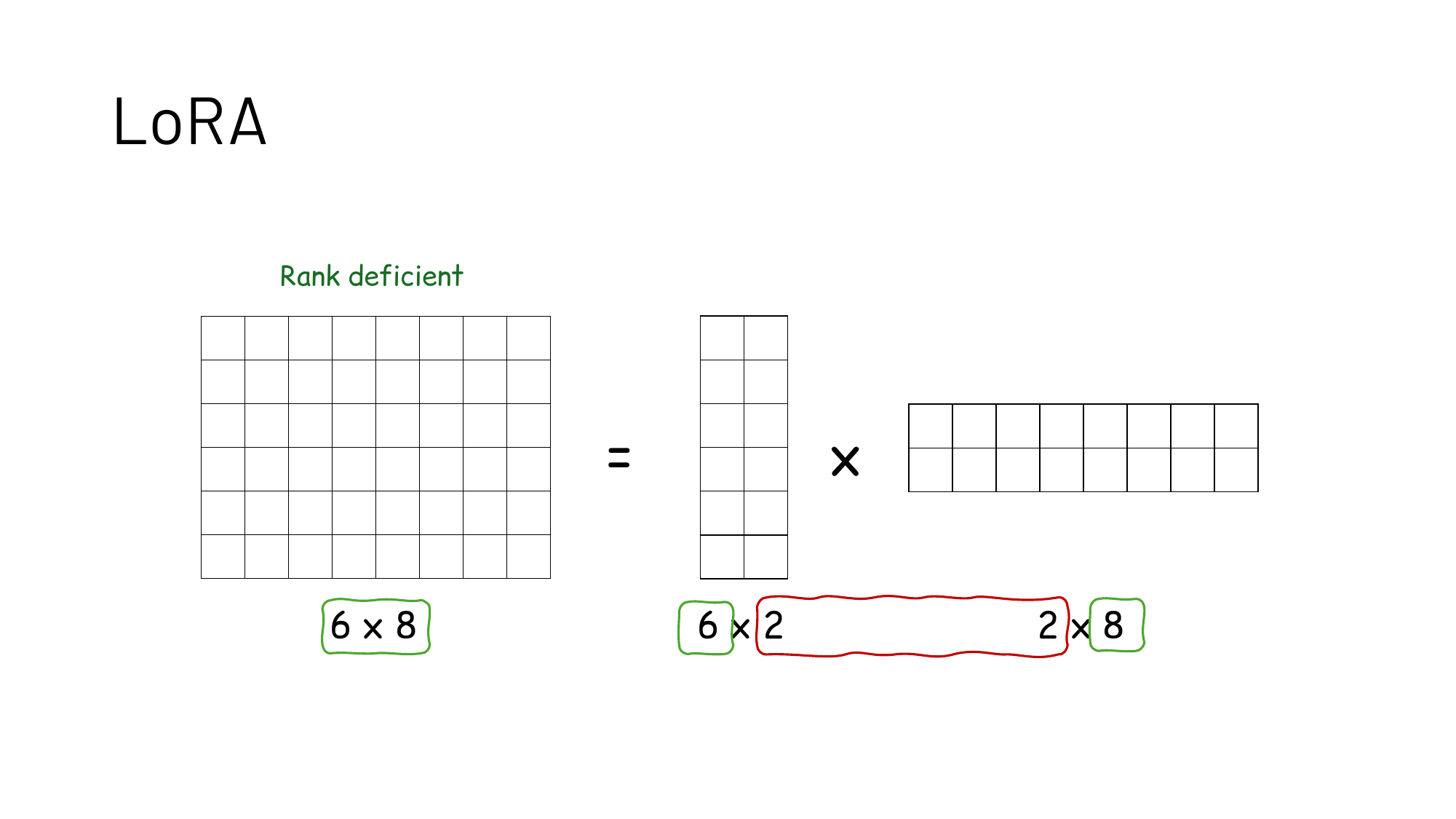

# LoRA
Rank deficient
|  |  |  |  |  |  |  |  |
| --- | --- | --- | --- | --- | --- | --- | --- |
|  |  |  |  |  |  |  |  |
|  |  |  |  |  |  |  |  |
|  |  |  |  |  |  |  |  |
|  |  |  |  |  |  |  |  |
|  |  |  |  |  |  |  |  |
|  |  |
| --- | --- |
|  |  |
|  |  |
|  |  |
|  |  |
|  |  |
|  |  |  |  |  |  |  |  |
| --- | --- | --- | --- | --- | --- | --- | --- |
|  |  |  |  |  |  |  |  |
=
x
6 x 8
6 x 2
2 x 8